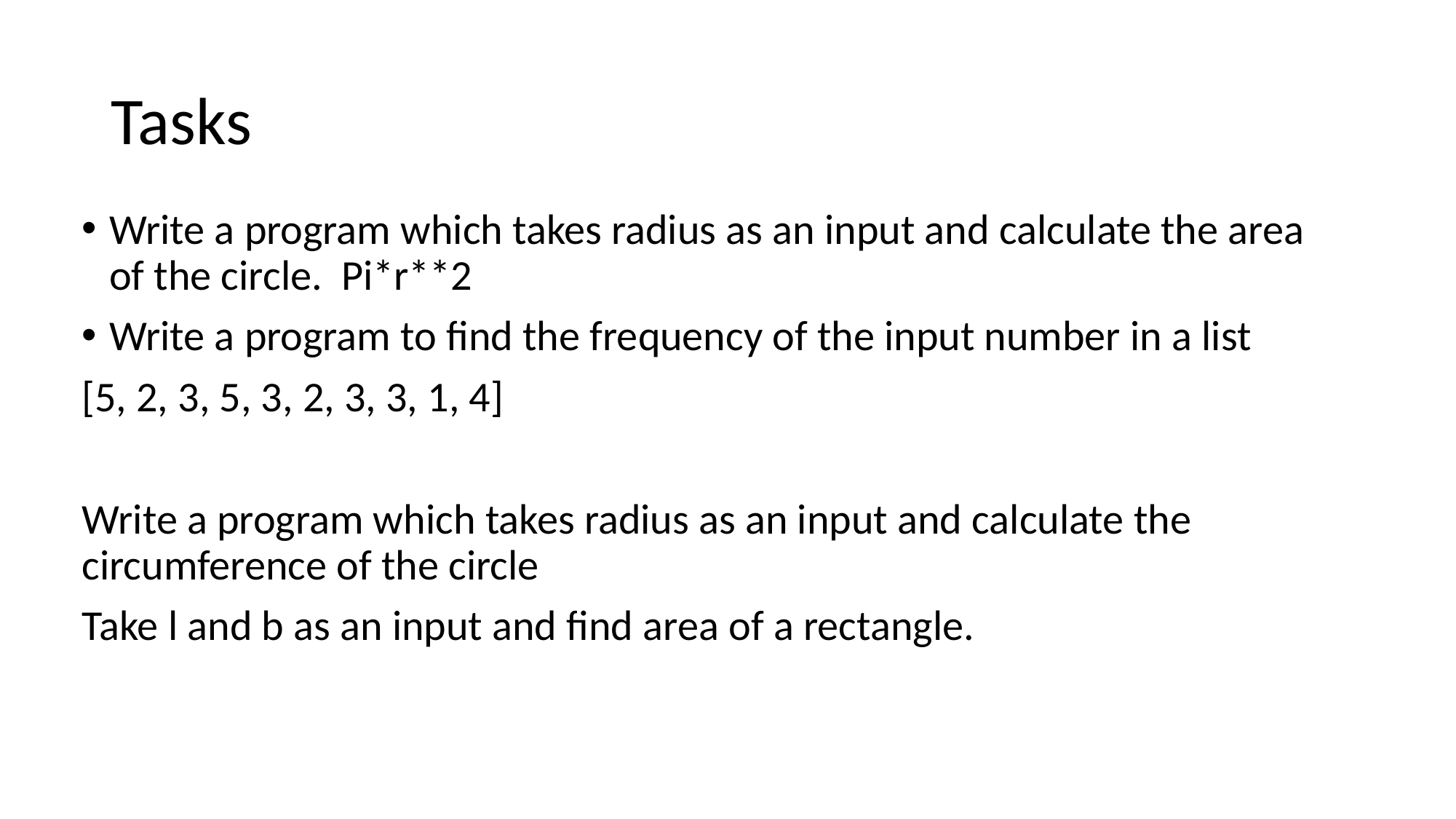

# Tasks
Write a program which takes radius as an input and calculate the area of the circle.  Pi*r**2
Write a program to find the frequency of the input number in a list
[5, 2, 3, 5, 3, 2, 3, 3, 1, 4]

Write a program which takes radius as an input and calculate the circumference of the circle
Take l and b as an input and find area of a rectangle.